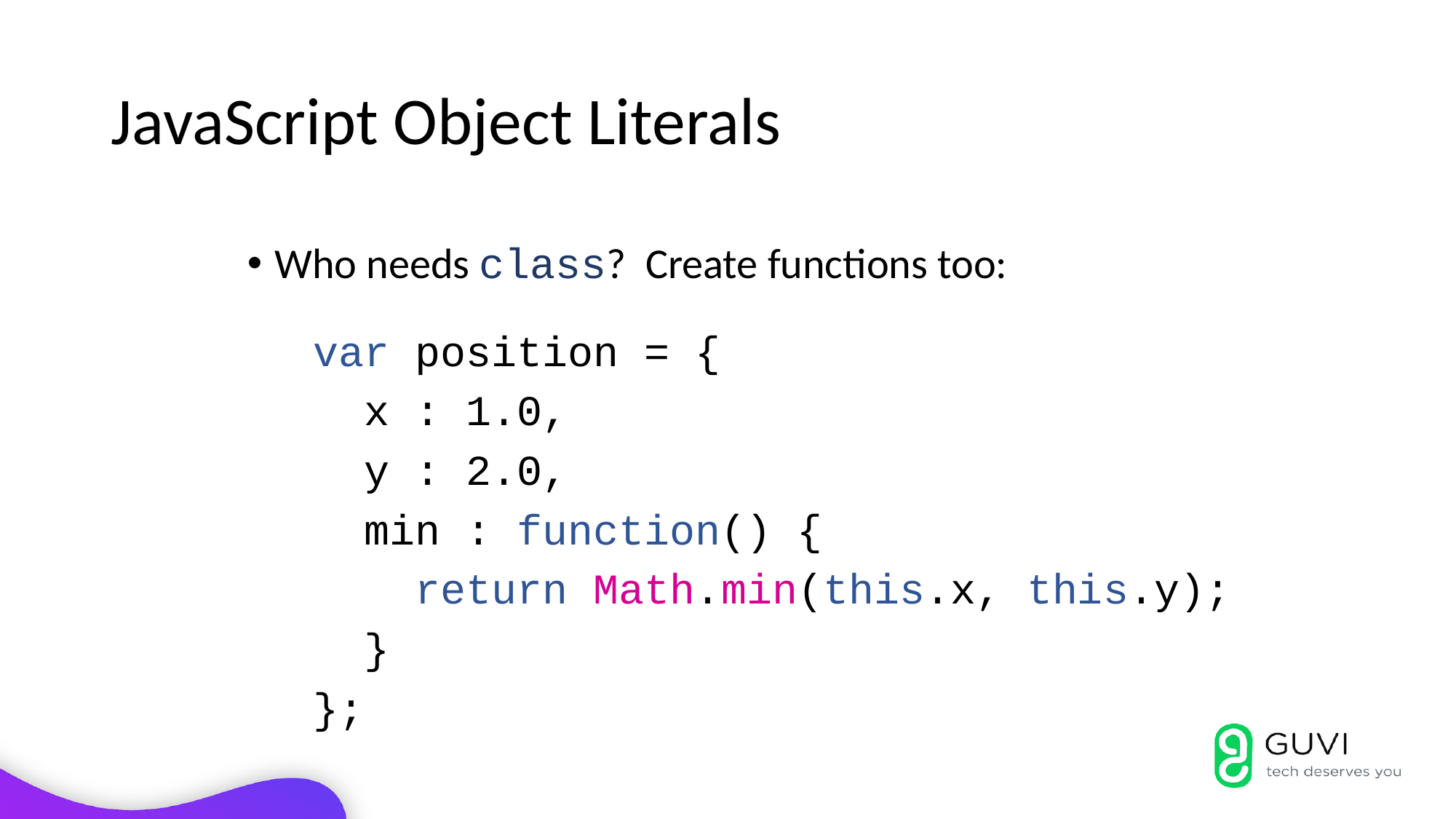

# JavaScript Object Literals
Who needs class?  Create functions too:
var position = {
  x : 1.0,
  y : 2.0,
  min : function() {
    return Math.min(this.x, this.y);
  }
};